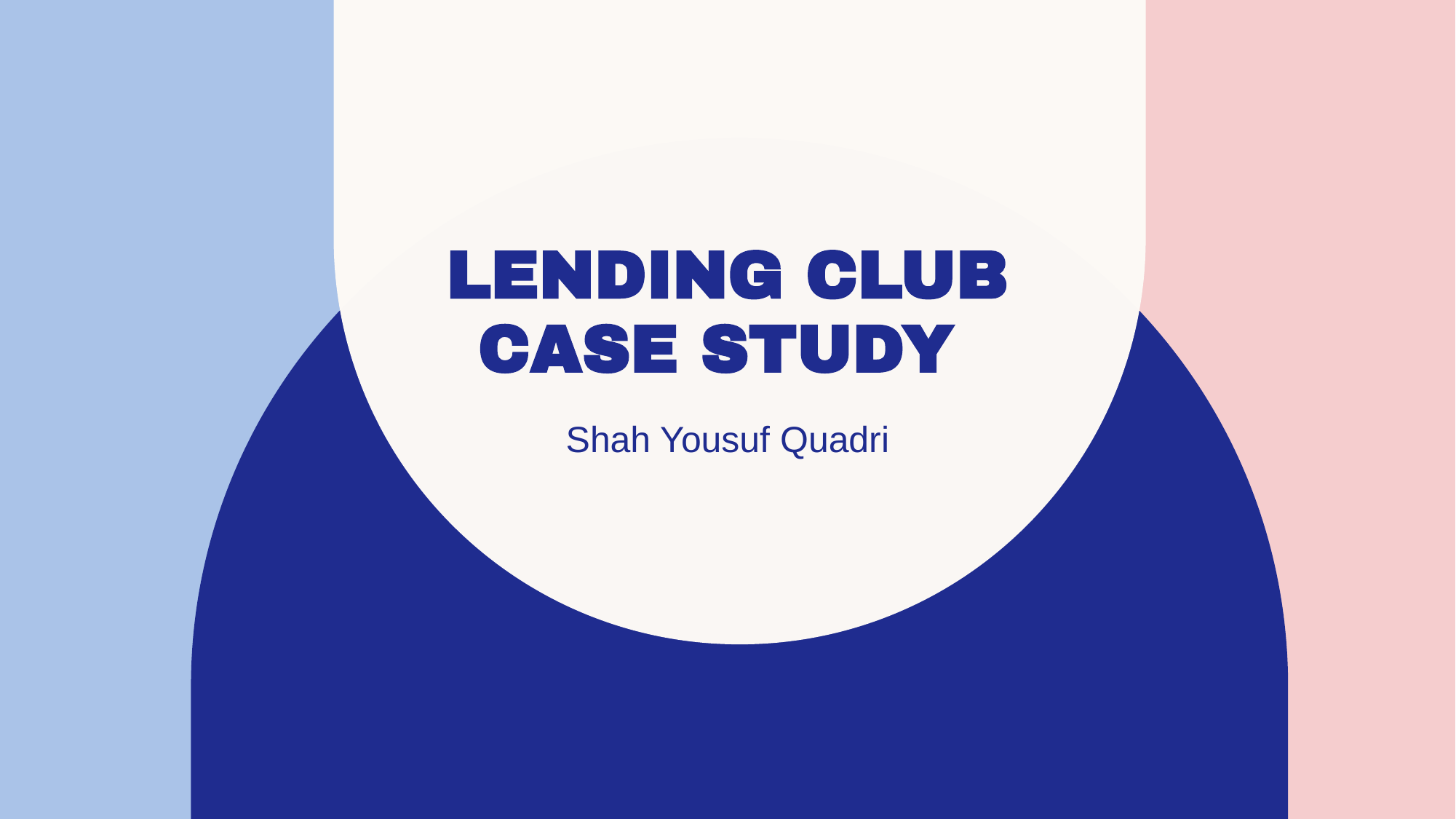

# Lending Club Case Study
Shah Yousuf Quadri​